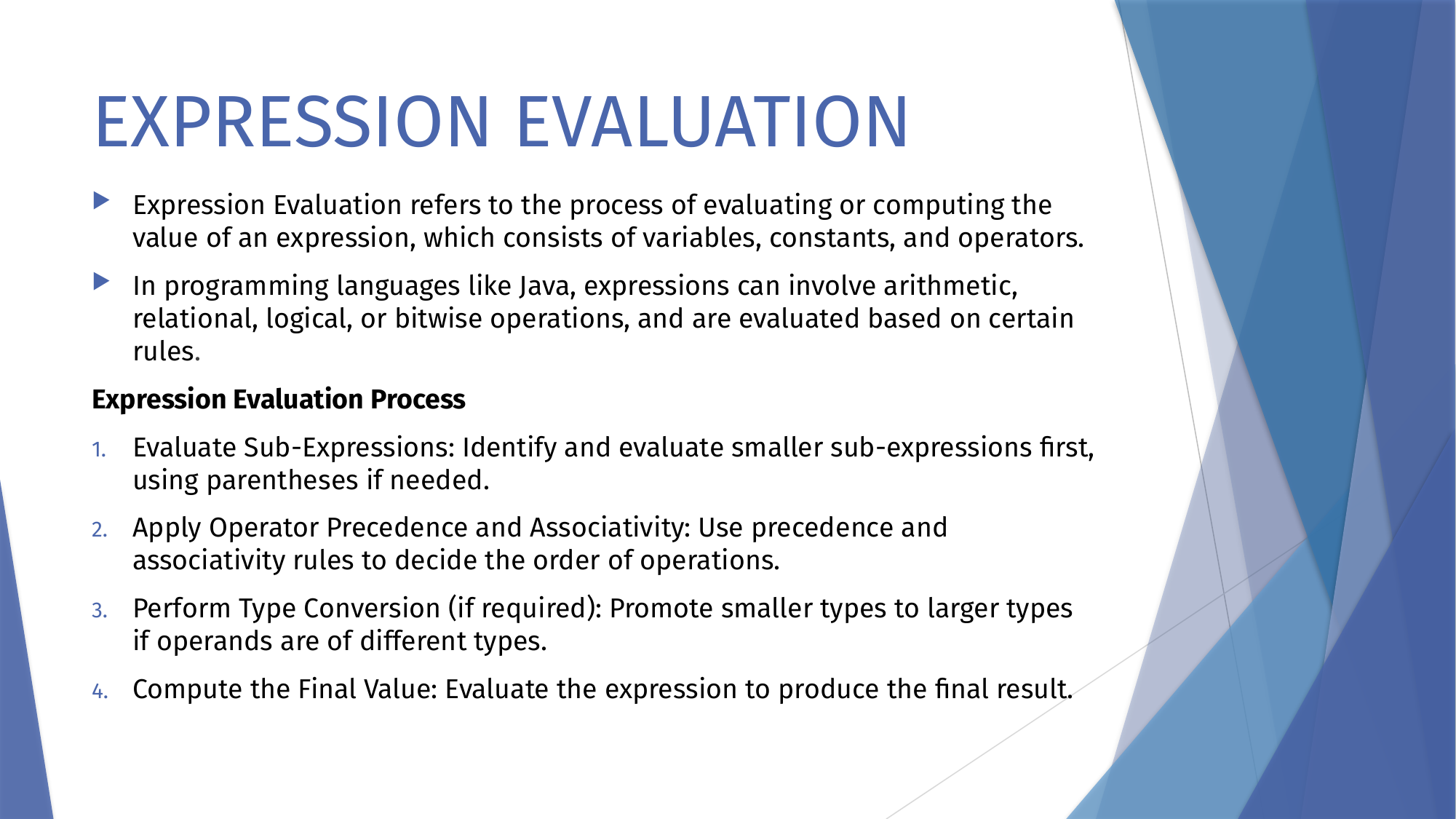

# EXPRESSION EVALUATION
Expression Evaluation refers to the process of evaluating or computing the value of an expression, which consists of variables, constants, and operators.
In programming languages like Java, expressions can involve arithmetic, relational, logical, or bitwise operations, and are evaluated based on certain rules.
Expression Evaluation Process
Evaluate Sub-Expressions: Identify and evaluate smaller sub-expressions first, using parentheses if needed.
Apply Operator Precedence and Associativity: Use precedence and associativity rules to decide the order of operations.
Perform Type Conversion (if required): Promote smaller types to larger types if operands are of different types.
Compute the Final Value: Evaluate the expression to produce the final result.